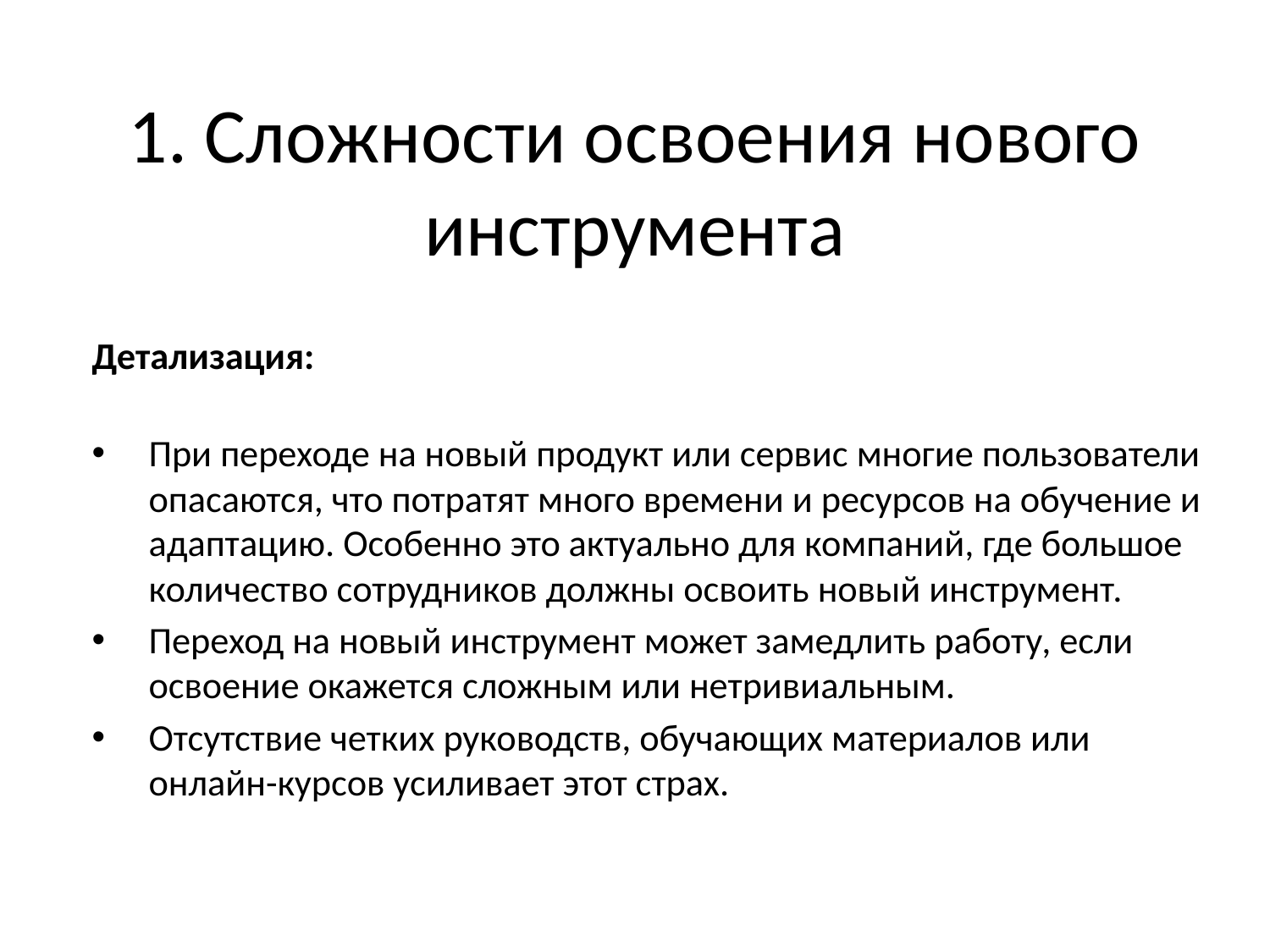

# 1. Сложности освоения нового инструмента

Детализация:

При переходе на новый продукт или сервис многие пользователи опасаются, что потратят много времени и ресурсов на обучение и адаптацию. Особенно это актуально для компаний, где большое количество сотрудников должны освоить новый инструмент.
Переход на новый инструмент может замедлить работу, если освоение окажется сложным или нетривиальным.
Отсутствие четких руководств, обучающих материалов или онлайн-курсов усиливает этот страх.